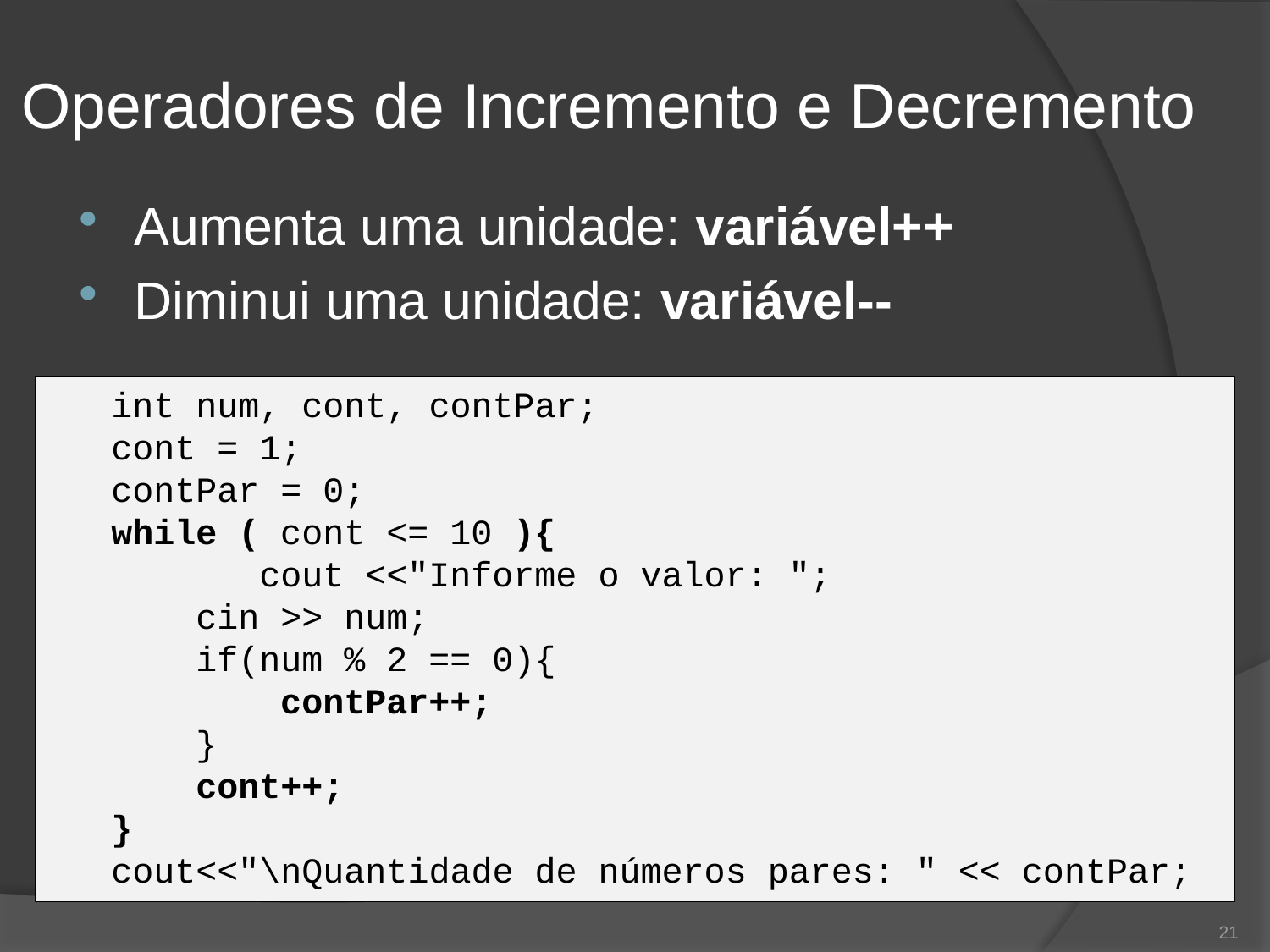

# Operadores de Incremento e Decremento
Aumenta uma unidade: variável++
Diminui uma unidade: variável--
int num, cont, contPar;
cont = 1;
contPar = 0;
while ( cont <= 10 ){
 	 cout <<"Informe o valor: ";
    cin >> num;
    if(num % 2 == 0){
        contPar++;
    }
    cont++;
}
cout<<"\nQuantidade de números pares: " << contPar;
21